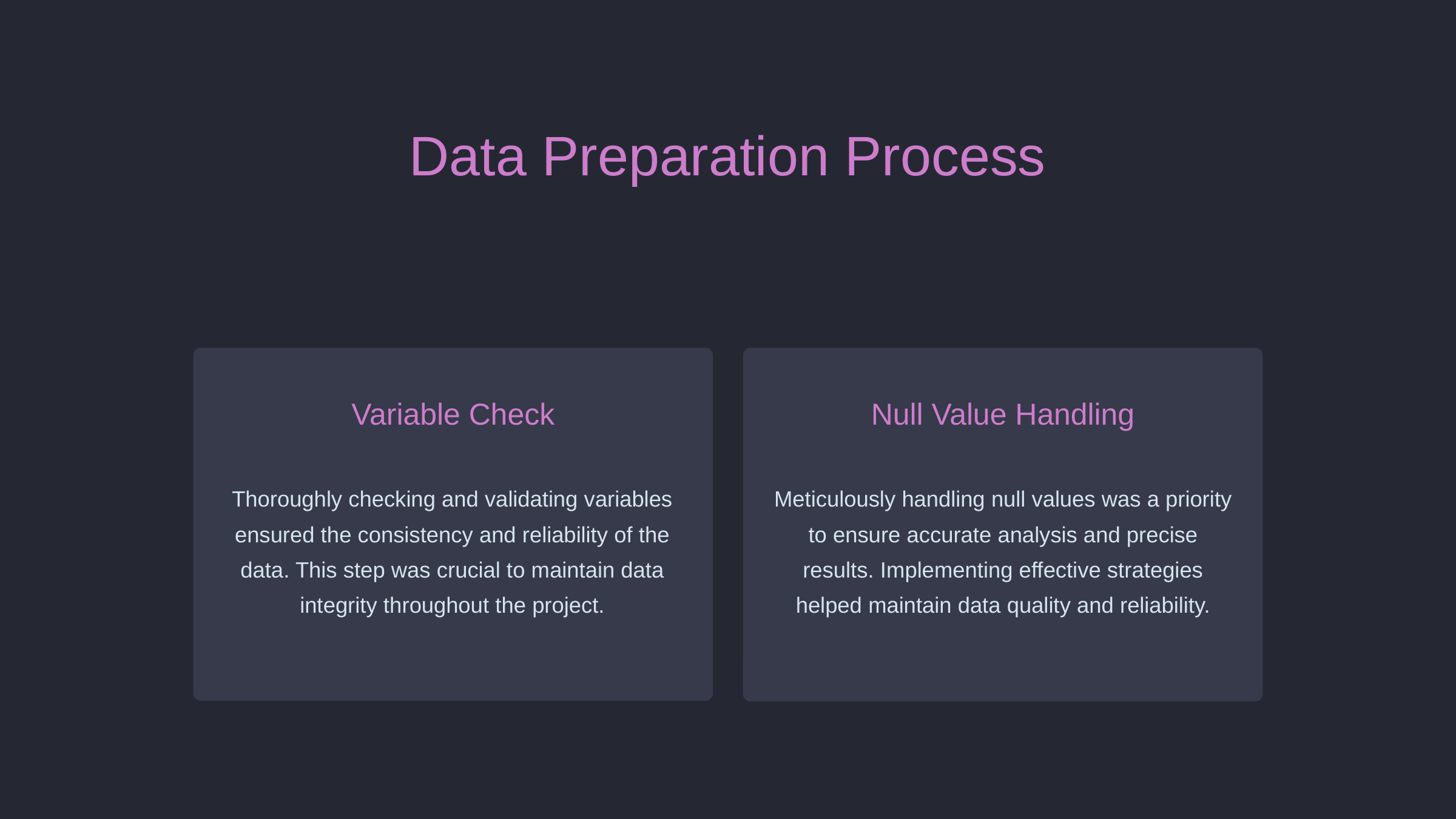

Data Preparation Process

Variable Check
Null Value Handling
Meticulously handling null values was a priority to ensure accurate analysis and precise results. Implementing effective strategies helped maintain data quality and reliability.
Thoroughly checking and validating variables ensured the consistency and reliability of the data. This step was crucial to maintain data integrity throughout the project.